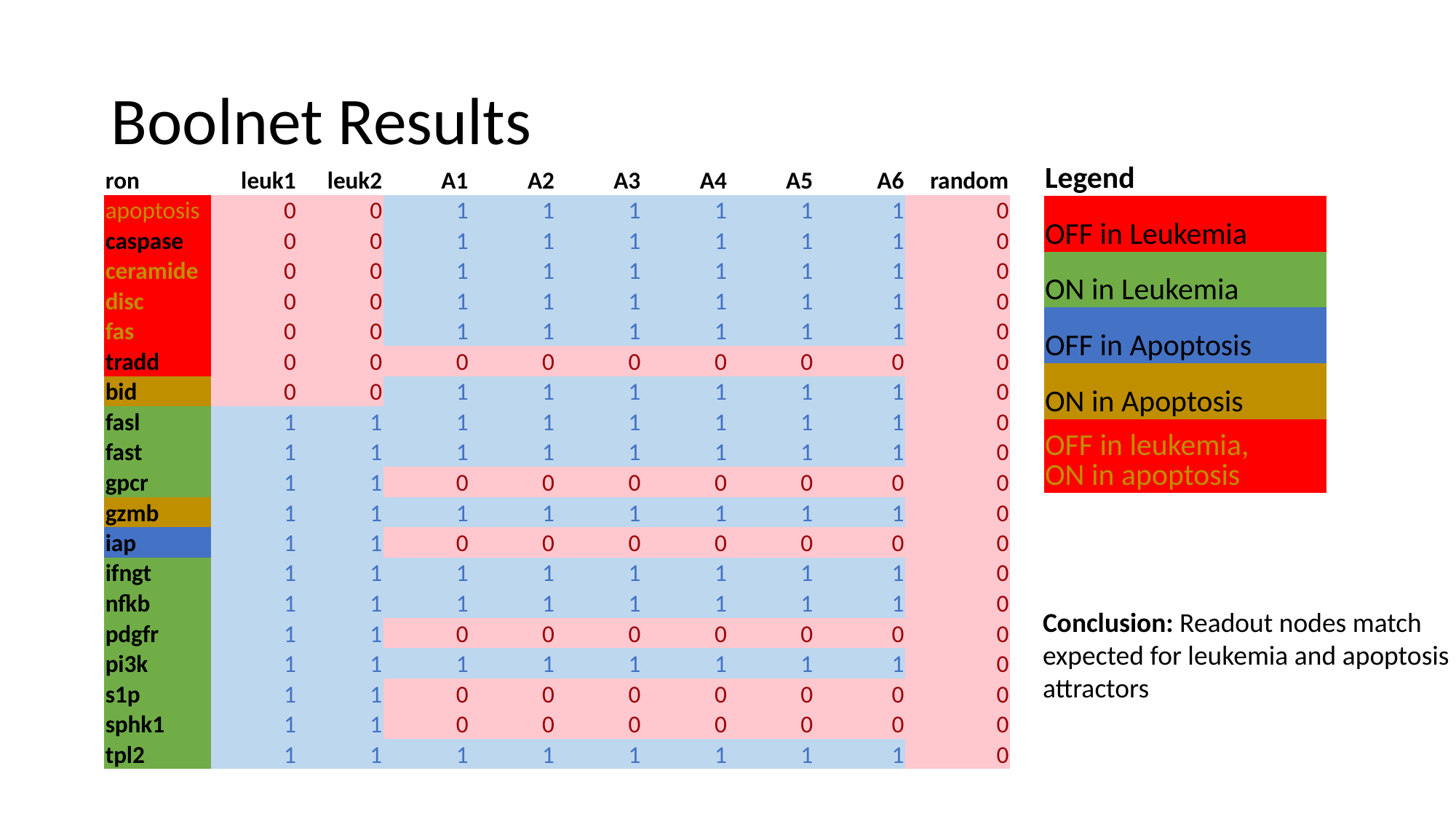

# Boolnet Results
| Legend |
| --- |
| OFF in Leukemia |
| ON in Leukemia |
| OFF in Apoptosis |
| ON in Apoptosis |
| OFF in leukemia, ON in apoptosis |
| ron | leuk1 | leuk2 | A1 | A2 | A3 | A4 | A5 | A6 | random |
| --- | --- | --- | --- | --- | --- | --- | --- | --- | --- |
| apoptosis | 0 | 0 | 1 | 1 | 1 | 1 | 1 | 1 | 0 |
| caspase | 0 | 0 | 1 | 1 | 1 | 1 | 1 | 1 | 0 |
| ceramide | 0 | 0 | 1 | 1 | 1 | 1 | 1 | 1 | 0 |
| disc | 0 | 0 | 1 | 1 | 1 | 1 | 1 | 1 | 0 |
| fas | 0 | 0 | 1 | 1 | 1 | 1 | 1 | 1 | 0 |
| tradd | 0 | 0 | 0 | 0 | 0 | 0 | 0 | 0 | 0 |
| bid | 0 | 0 | 1 | 1 | 1 | 1 | 1 | 1 | 0 |
| fasl | 1 | 1 | 1 | 1 | 1 | 1 | 1 | 1 | 0 |
| fast | 1 | 1 | 1 | 1 | 1 | 1 | 1 | 1 | 0 |
| gpcr | 1 | 1 | 0 | 0 | 0 | 0 | 0 | 0 | 0 |
| gzmb | 1 | 1 | 1 | 1 | 1 | 1 | 1 | 1 | 0 |
| iap | 1 | 1 | 0 | 0 | 0 | 0 | 0 | 0 | 0 |
| ifngt | 1 | 1 | 1 | 1 | 1 | 1 | 1 | 1 | 0 |
| nfkb | 1 | 1 | 1 | 1 | 1 | 1 | 1 | 1 | 0 |
| pdgfr | 1 | 1 | 0 | 0 | 0 | 0 | 0 | 0 | 0 |
| pi3k | 1 | 1 | 1 | 1 | 1 | 1 | 1 | 1 | 0 |
| s1p | 1 | 1 | 0 | 0 | 0 | 0 | 0 | 0 | 0 |
| sphk1 | 1 | 1 | 0 | 0 | 0 | 0 | 0 | 0 | 0 |
| tpl2 | 1 | 1 | 1 | 1 | 1 | 1 | 1 | 1 | 0 |
Conclusion: Readout nodes match expected for leukemia and apoptosis attractors